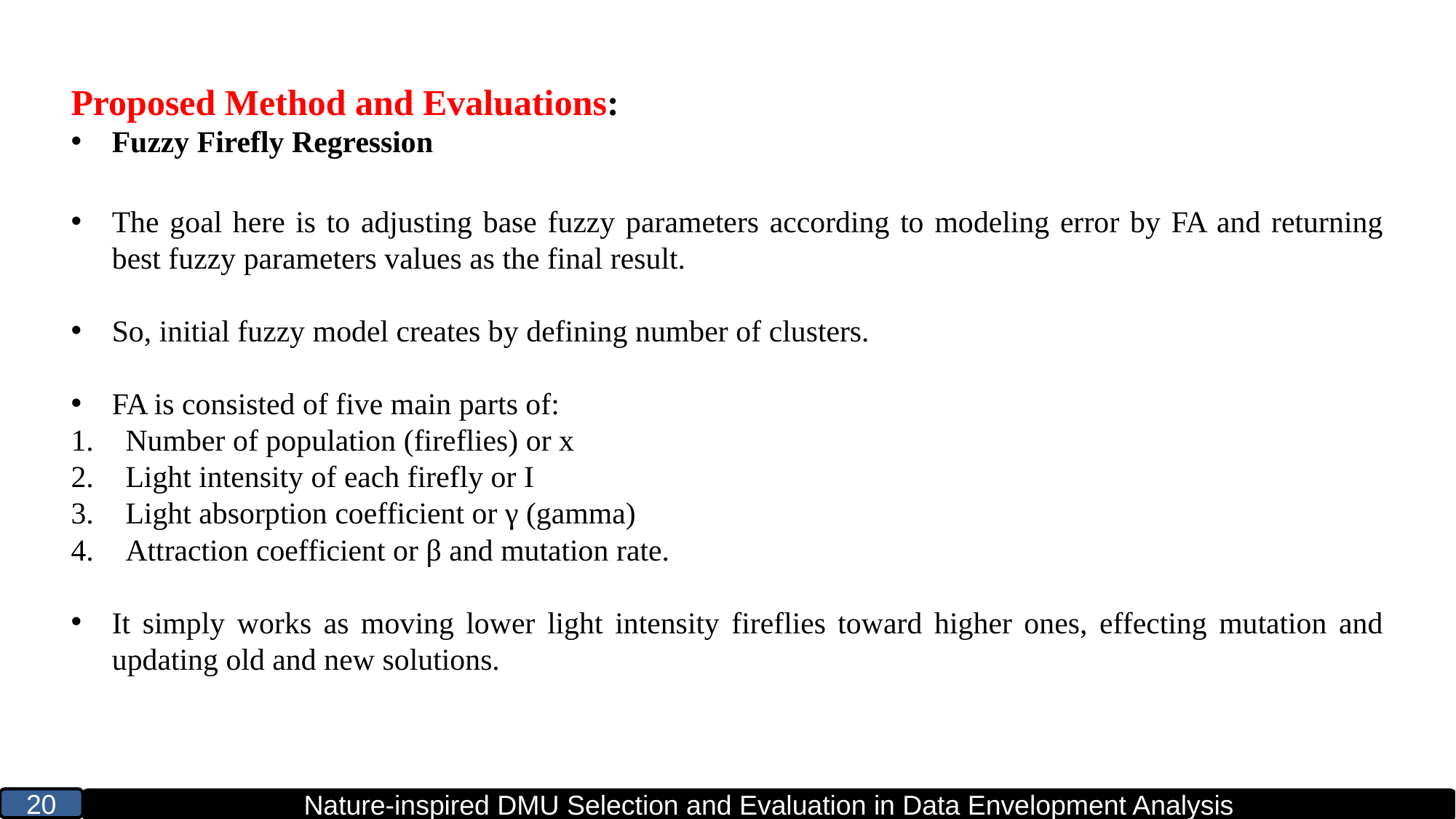

Proposed Method and Evaluations:
Fuzzy Firefly Regression

The goal here is to adjusting base fuzzy parameters according to modeling error by FA and returning best fuzzy parameters values as the final result.

So, initial fuzzy model creates by defining number of clusters.

FA is consisted of five main parts of:
Number of population (fireflies) or x
Light intensity of each firefly or I
Light absorption coefficient or γ (gamma)
Attraction coefficient or β and mutation rate.

It simply works as moving lower light intensity fireflies toward higher ones, effecting mutation and updating old and new solutions.

20
Nature-inspired DMU Selection and Evaluation in Data Envelopment Analysis